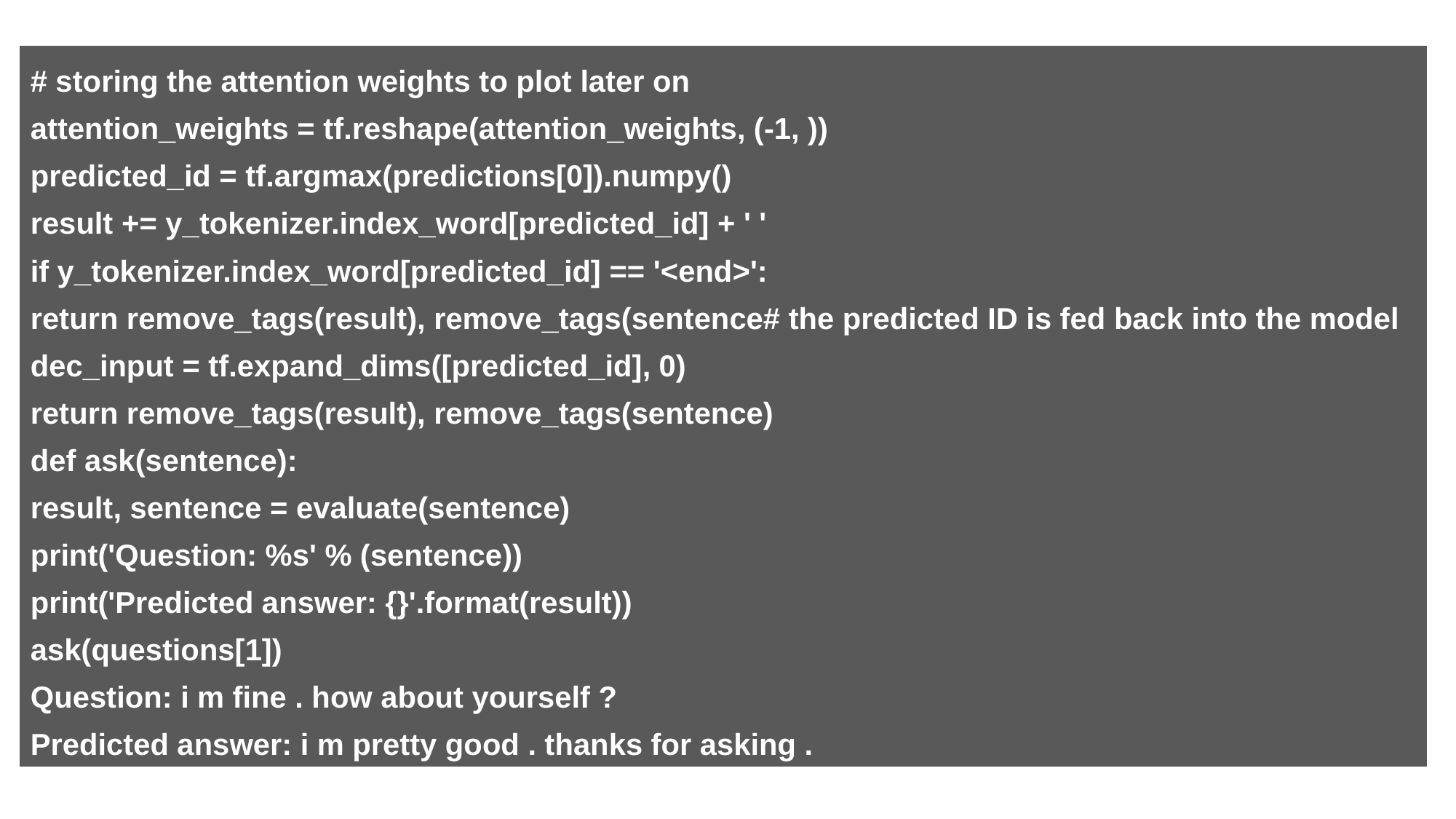

# storing the attention weights to plot later on
attention_weights = tf.reshape(attention_weights, (-1, ))
predicted_id = tf.argmax(predictions[0]).numpy()
result += y_tokenizer.index_word[predicted_id] + ' '
if y_tokenizer.index_word[predicted_id] == '<end>':
return remove_tags(result), remove_tags(sentence# the predicted ID is fed back into the model
dec_input = tf.expand_dims([predicted_id], 0)
return remove_tags(result), remove_tags(sentence)
def ask(sentence):
result, sentence = evaluate(sentence)
print('Question: %s' % (sentence))
print('Predicted answer: {}'.format(result))
ask(questions[1])
Question: i m fine . how about yourself ?
Predicted answer: i m pretty good . thanks for asking .